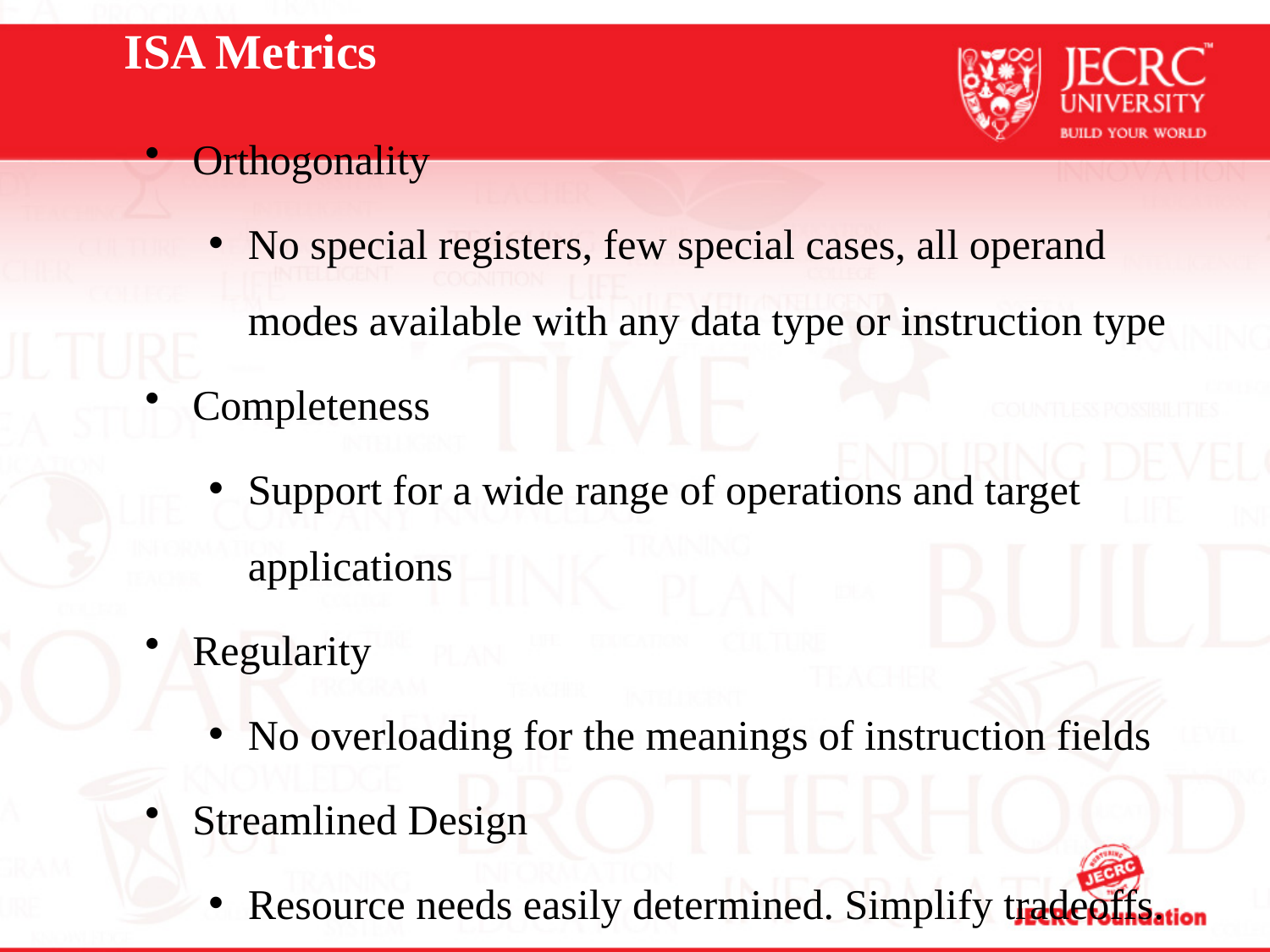

# ISA Metrics
Orthogonality
No special registers, few special cases, all operand modes available with any data type or instruction type
Completeness
Support for a wide range of operations and target applications
Regularity
No overloading for the meanings of instruction fields
Streamlined Design
Resource needs easily determined. Simplify tradeoffs.
Ease of compilation (programming?), Ease of implementation, Scalability